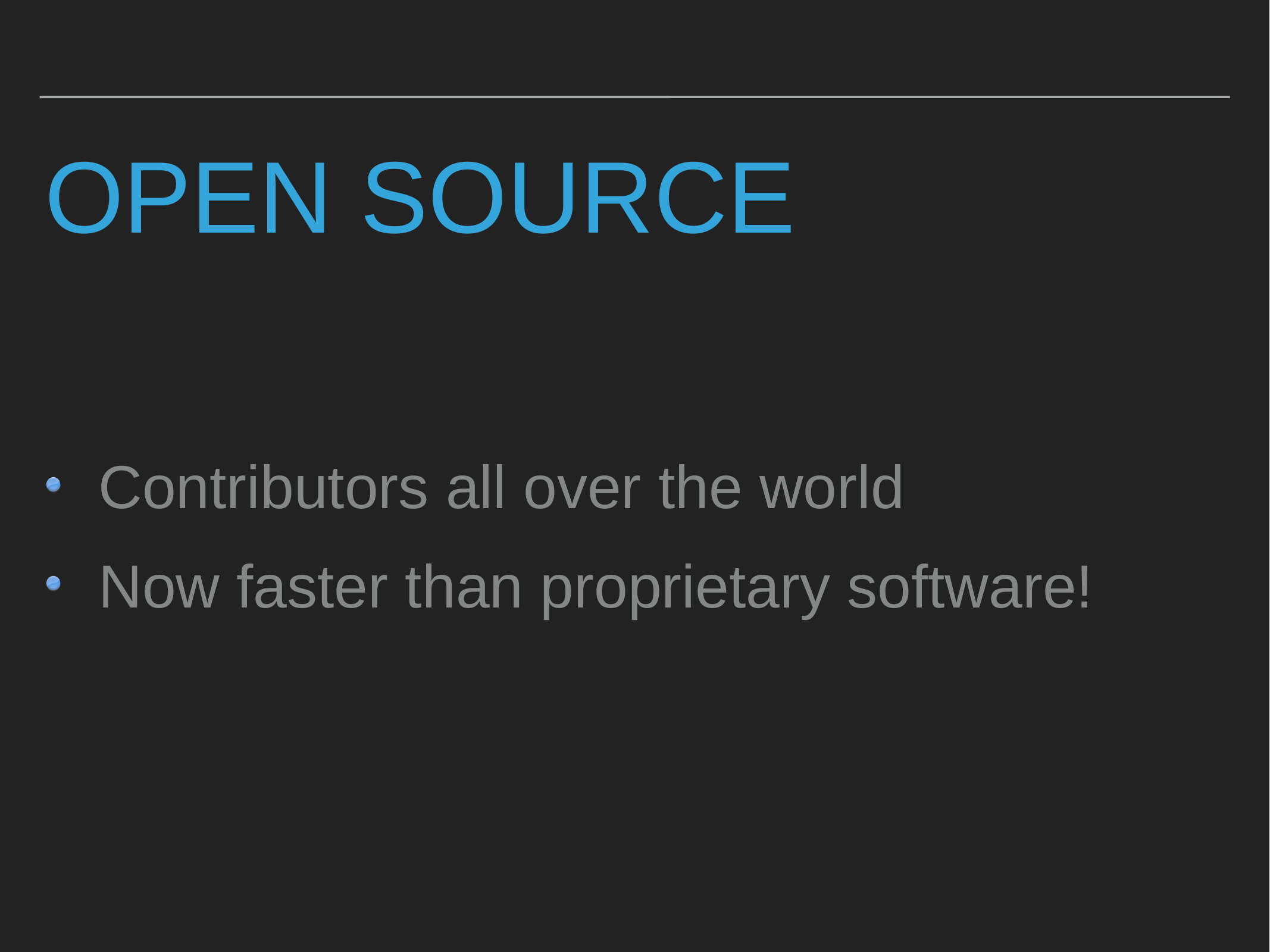

# Open Source
Contributors all over the world
Now faster than proprietary software!